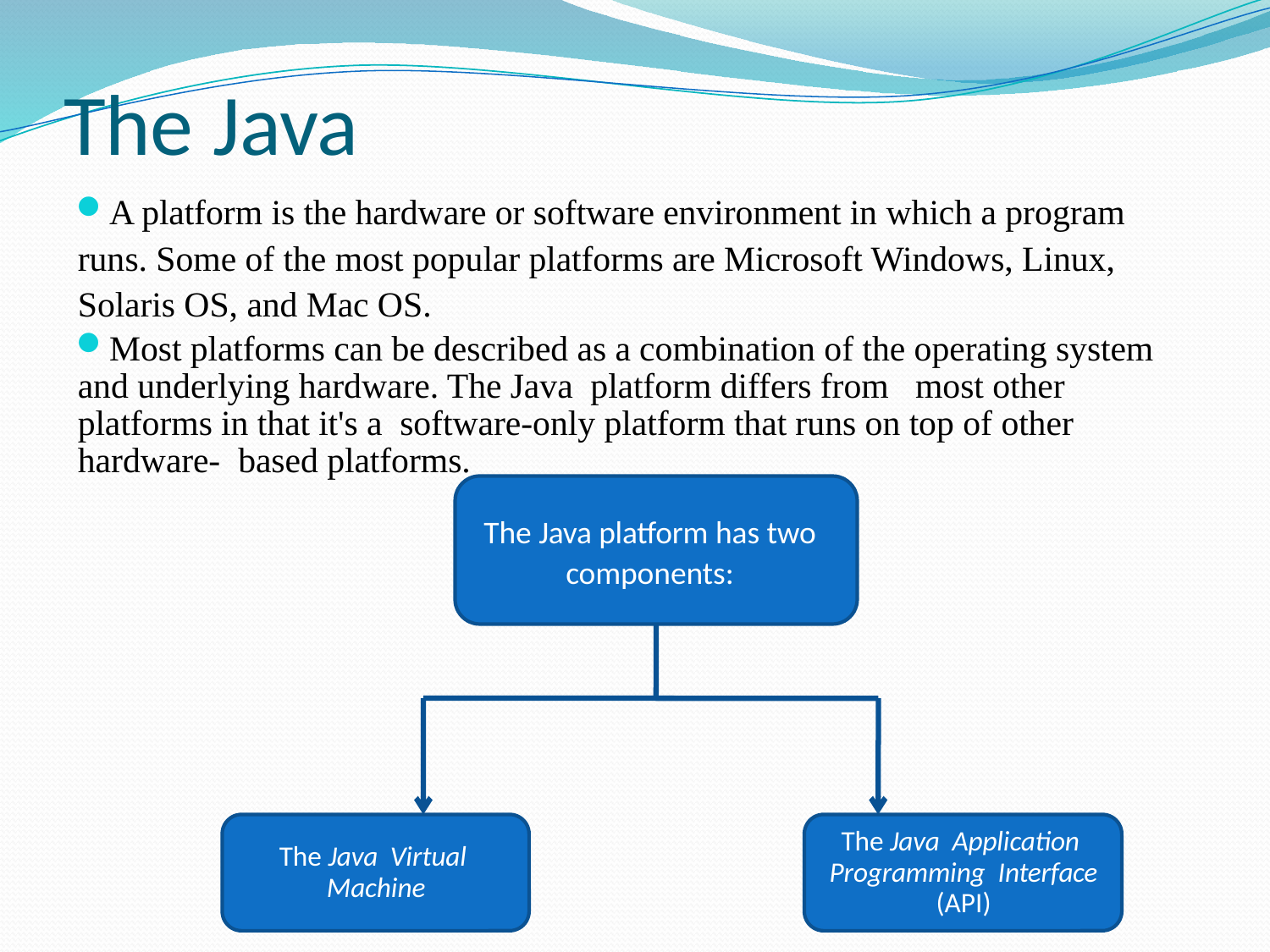

# The Java
A platform is the hardware or software environment in which a program runs. Some of the most popular platforms are Microsoft Windows, Linux, Solaris OS, and Mac OS.
Most platforms can be described as a combination of the operating system and underlying hardware. The Java  platform differs from   most other platforms in that it's a  software-only platform that runs on top of other hardware-  based platforms.

The Java platform has two
components:
The Java  Virtual  Machine
The Java  Application  Programming  Interface (API)